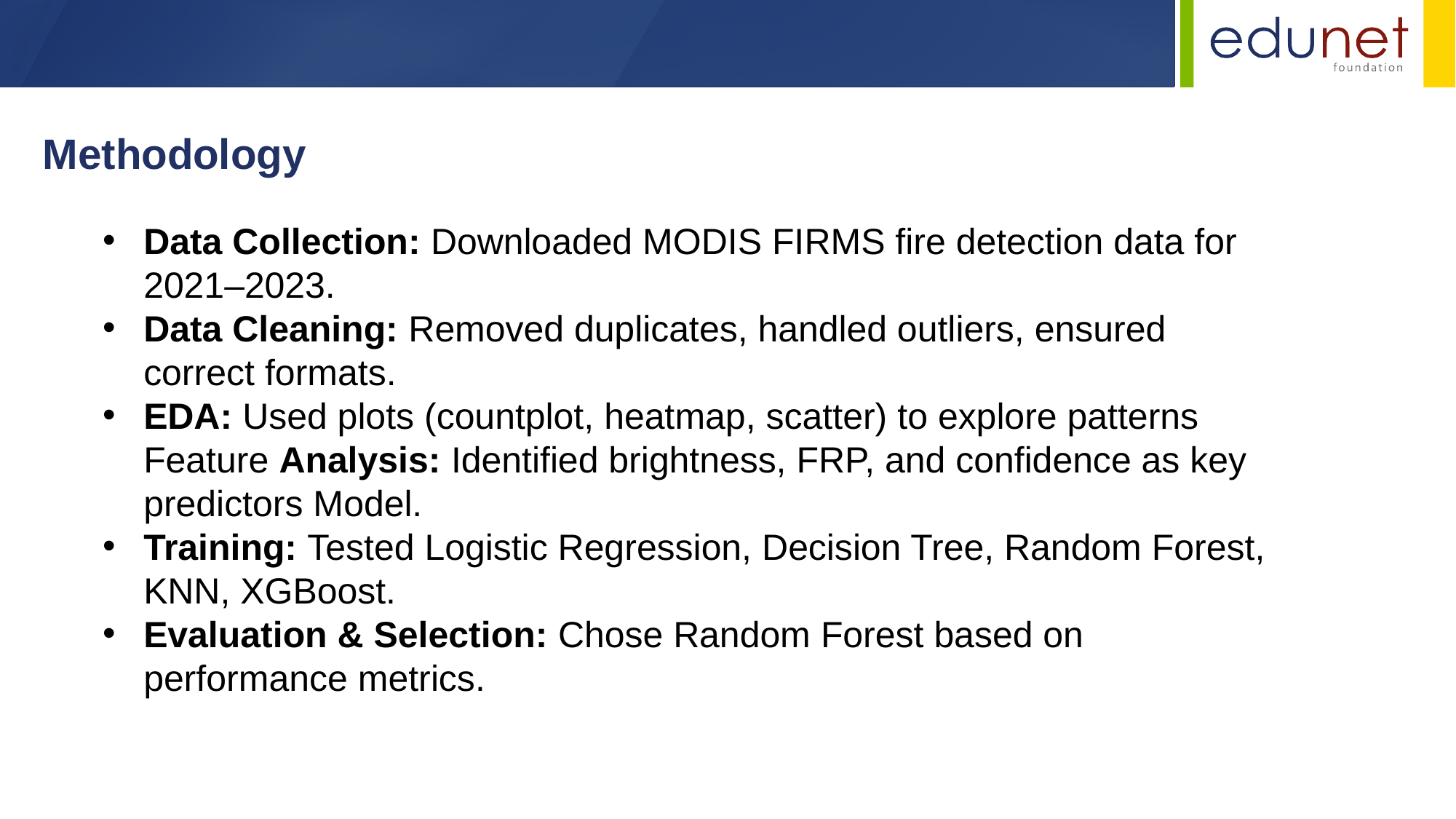

Methodology
Data Collection: Downloaded MODIS FIRMS fire detection data for 2021–2023.
Data Cleaning: Removed duplicates, handled outliers, ensured correct formats.
EDA: Used plots (countplot, heatmap, scatter) to explore patterns Feature Analysis: Identified brightness, FRP, and confidence as key predictors Model.
Training: Tested Logistic Regression, Decision Tree, Random Forest, KNN, XGBoost.
Evaluation & Selection: Chose Random Forest based on performance metrics.